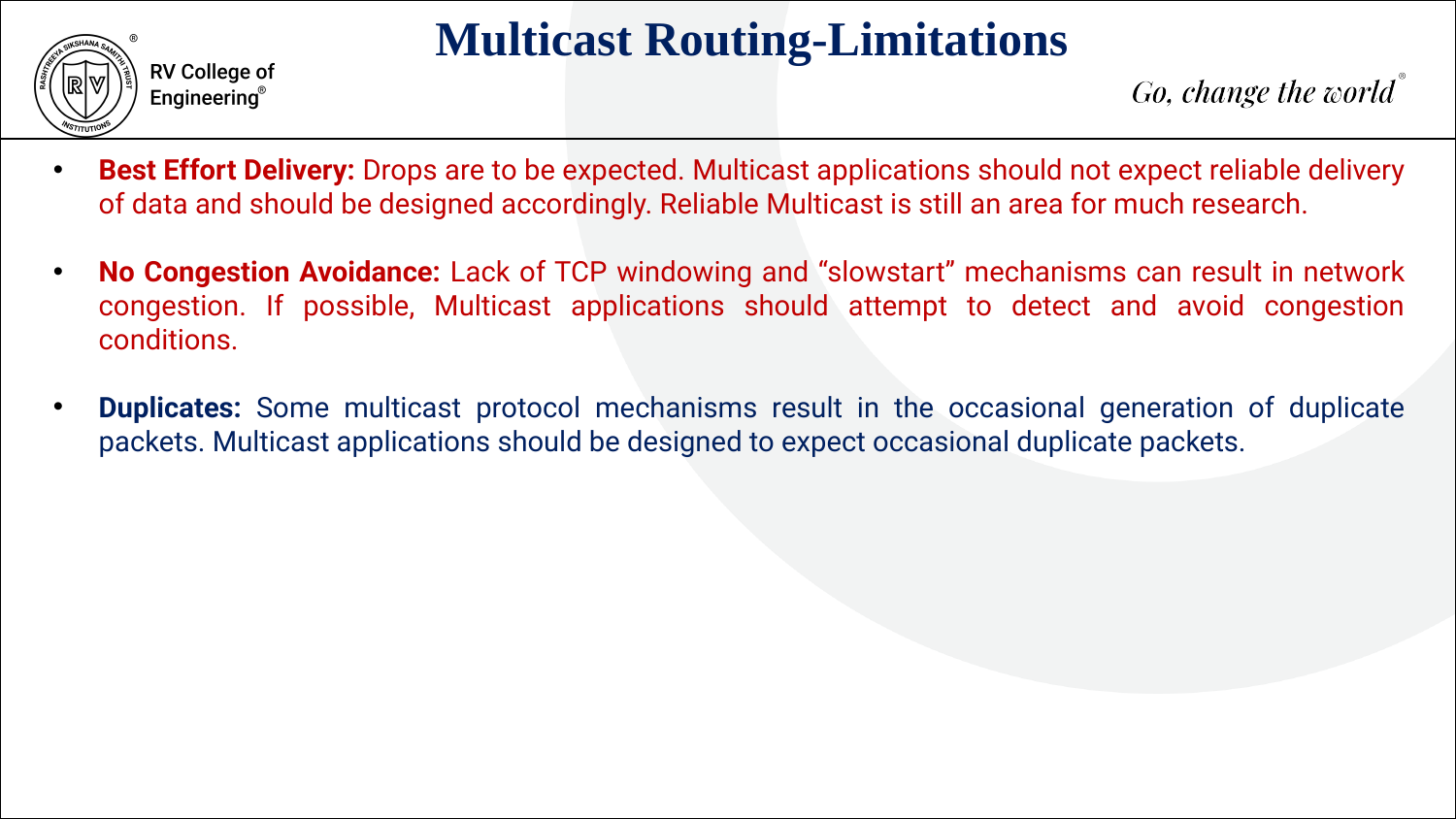

Multicast Routing-Limitations

Best Effort Delivery: Drops are to be expected. Multicast applications should not expect reliable delivery of data and should be designed accordingly. Reliable Multicast is still an area for much research.

No Congestion Avoidance: Lack of TCP windowing and “slowstart” mechanisms can result in network congestion. If possible, Multicast applications should attempt to detect and avoid congestion conditions.

Duplicates: Some multicast protocol mechanisms result in the occasional generation of duplicate packets. Multicast applications should be designed to expect occasional duplicate packets.